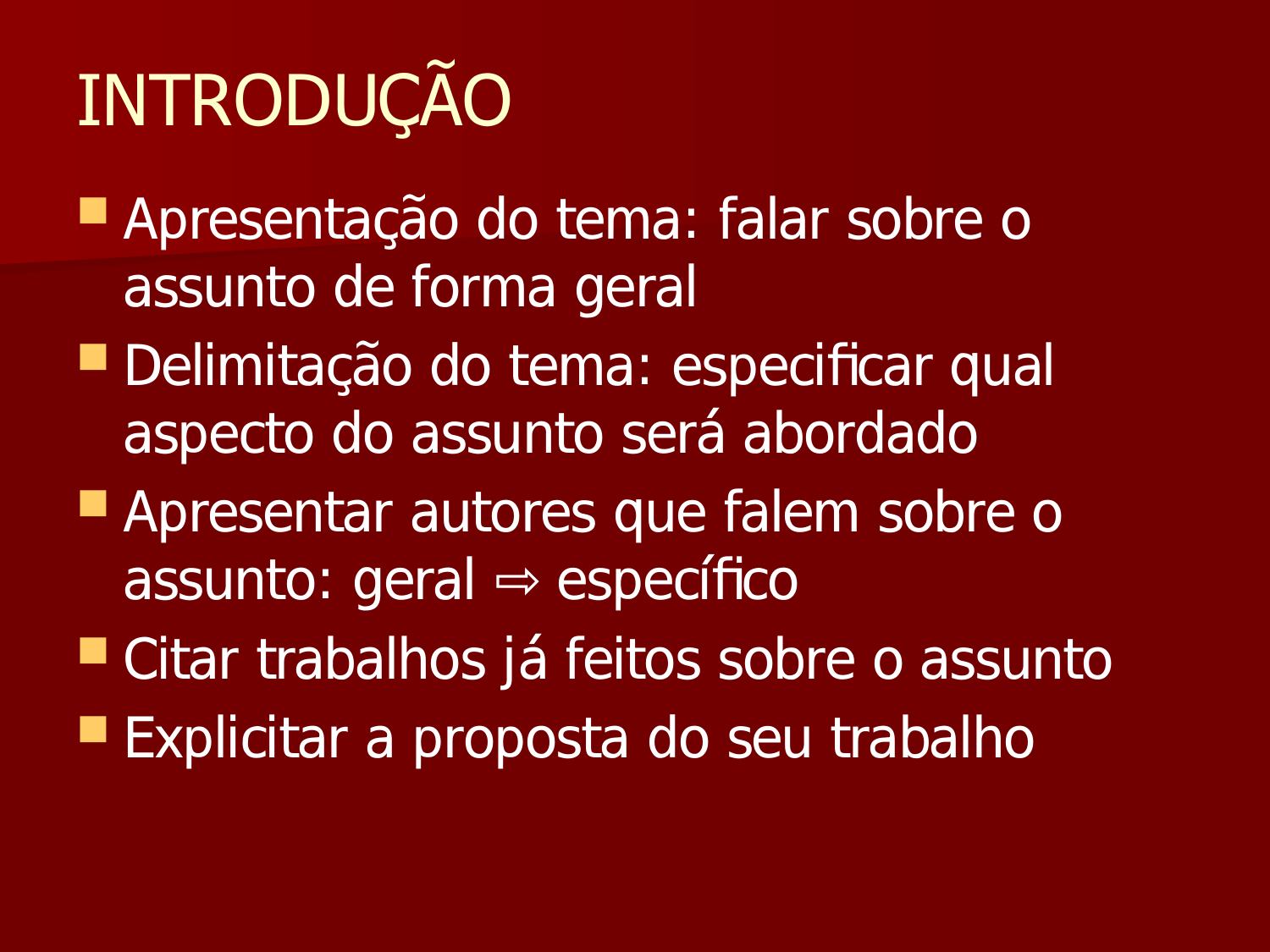

# INTRODUÇÃO
Apresentação do tema: falar sobre o assunto de forma geral
Delimitação do tema: especificar qual aspecto do assunto será abordado
Apresentar autores que falem sobre o assunto: geral ⇨ específico
Citar trabalhos já feitos sobre o assunto
Explicitar a proposta do seu trabalho